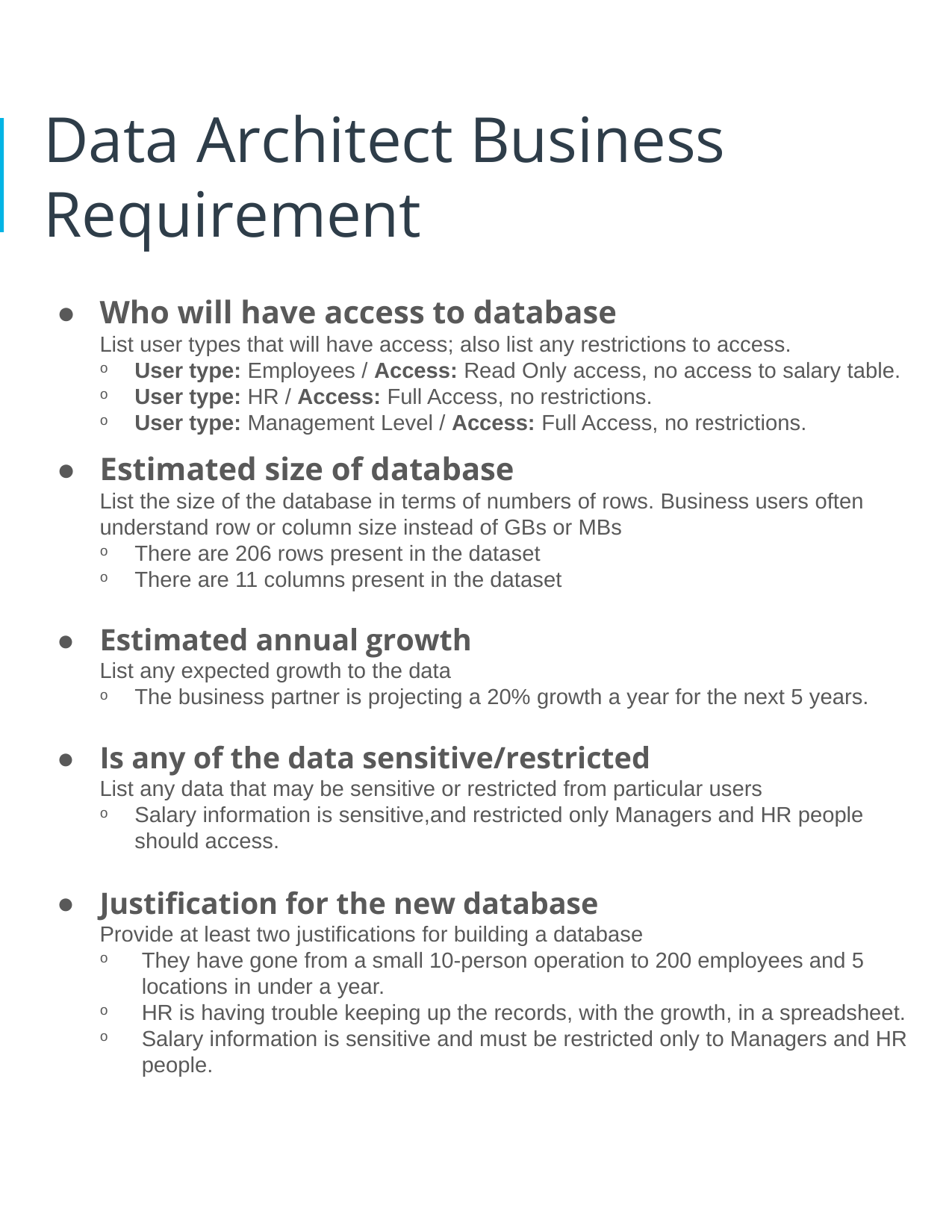

# Data Architect Business Requirement
Who will have access to database
List user types that will have access; also list any restrictions to access.
User type: Employees / Access: Read Only access, no access to salary table.
User type: HR / Access: Full Access, no restrictions.
User type: Management Level / Access: Full Access, no restrictions.
Estimated size of database
List the size of the database in terms of numbers of rows. Business users often understand row or column size instead of GBs or MBs
There are 206 rows present in the dataset
There are 11 columns present in the dataset
Estimated annual growth
List any expected growth to the data
The business partner is projecting a 20% growth a year for the next 5 years.
Is any of the data sensitive/restricted
List any data that may be sensitive or restricted from particular users
Salary information is sensitive,and restricted only Managers and HR people should access.

Justification for the new database
Provide at least two justifications for building a database
They have gone from a small 10-person operation to 200 employees and 5 locations in under a year.
HR is having trouble keeping up the records, with the growth, in a spreadsheet.
Salary information is sensitive and must be restricted only to Managers and HR people.